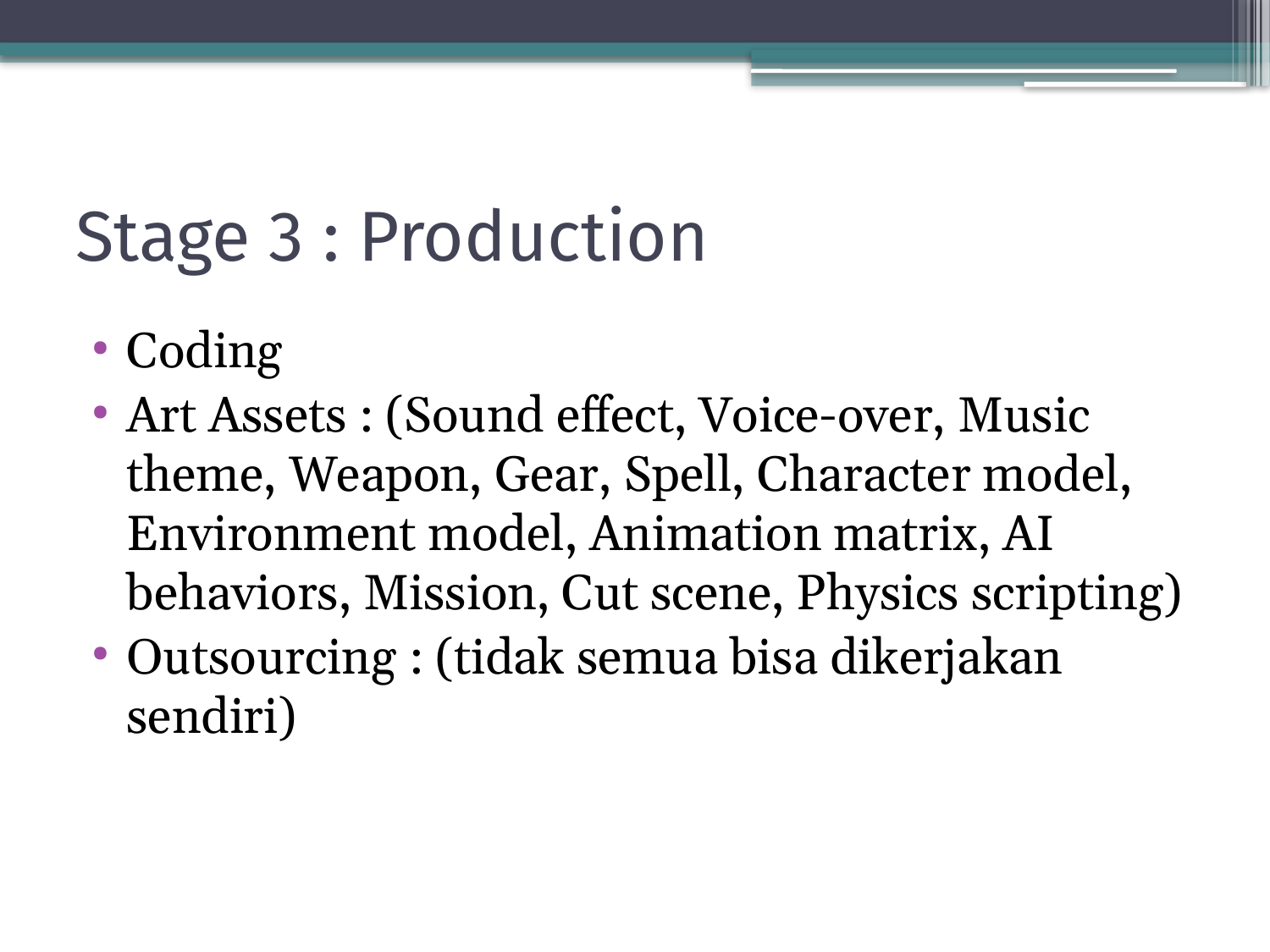

# Stage 3 : Production
Coding
Art Assets : (Sound effect, Voice-over, Music theme, Weapon, Gear, Spell, Character model, Environment model, Animation matrix, AI behaviors, Mission, Cut scene, Physics scripting)
Outsourcing : (tidak semua bisa dikerjakan sendiri)